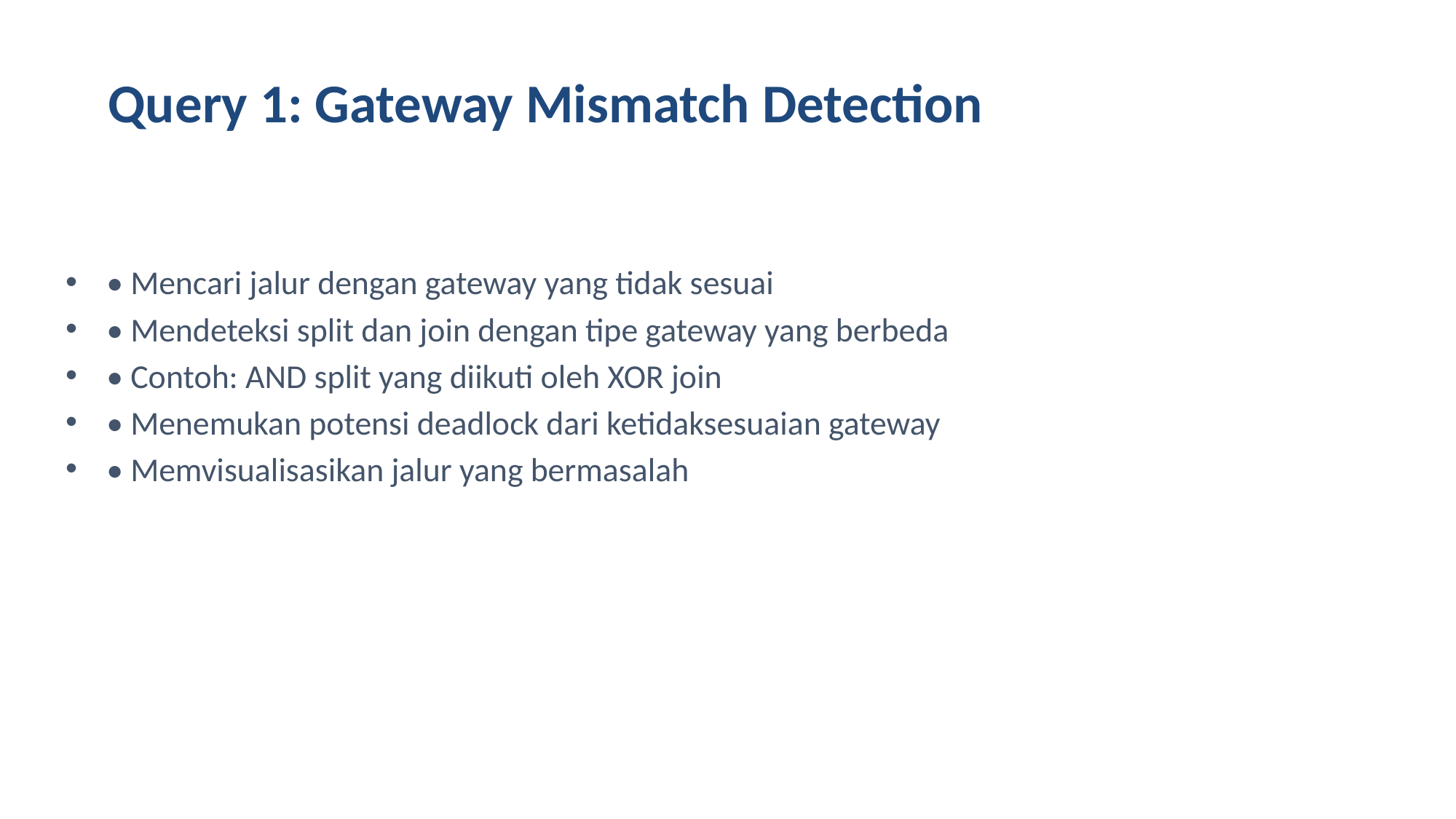

# Query 1: Gateway Mismatch Detection

• Mencari jalur dengan gateway yang tidak sesuai
• Mendeteksi split dan join dengan tipe gateway yang berbeda
• Contoh: AND split yang diikuti oleh XOR join
• Menemukan potensi deadlock dari ketidaksesuaian gateway
• Memvisualisasikan jalur yang bermasalah